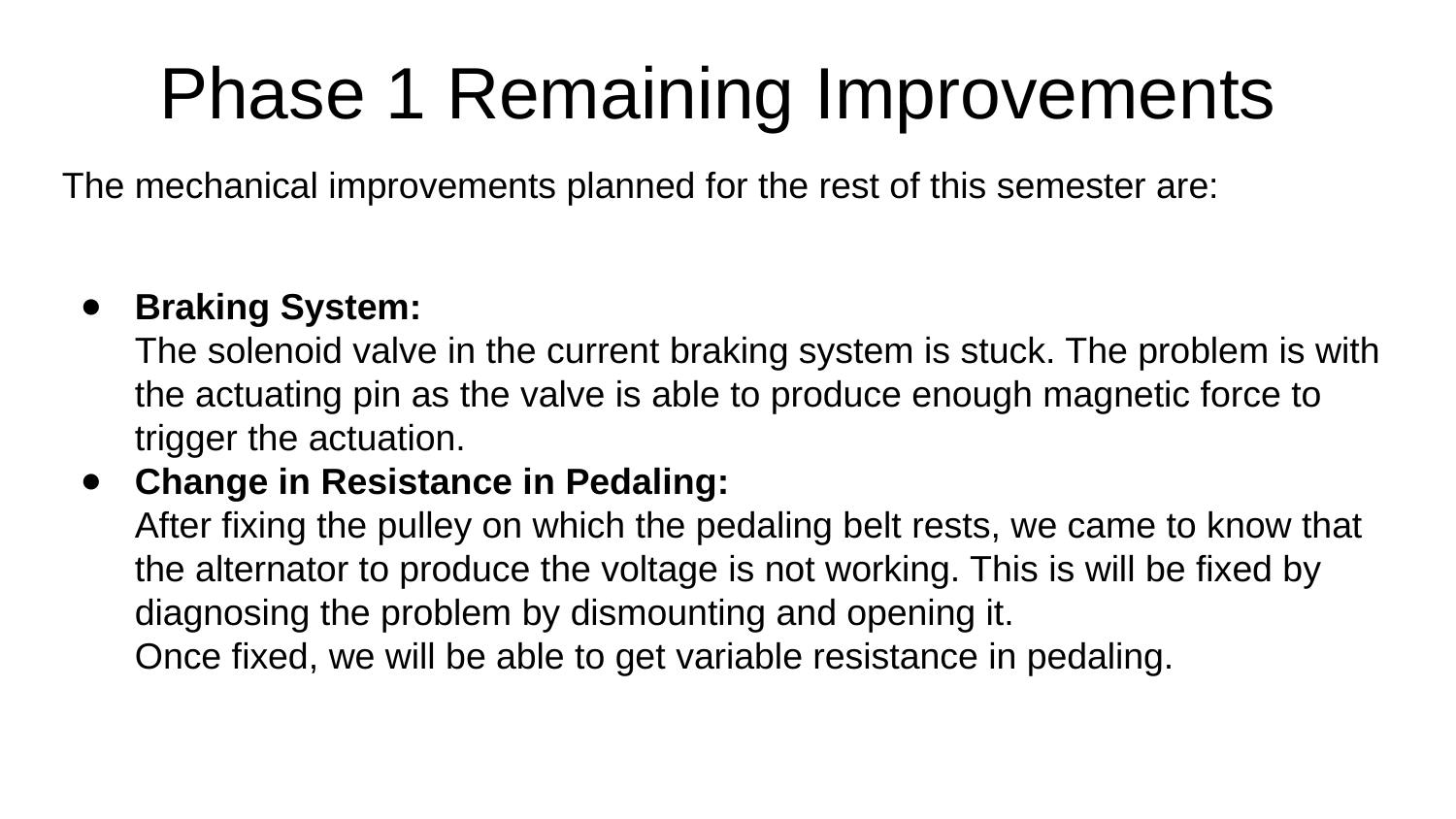

Phase 1 Remaining Improvements
The mechanical improvements planned for the rest of this semester are:

Braking System:
The solenoid valve in the current braking system is stuck. The problem is with the actuating pin as the valve is able to produce enough magnetic force to trigger the actuation.
Change in Resistance in Pedaling:
After fixing the pulley on which the pedaling belt rests, we came to know that the alternator to produce the voltage is not working. This is will be fixed by diagnosing the problem by dismounting and opening it.
Once fixed, we will be able to get variable resistance in pedaling.